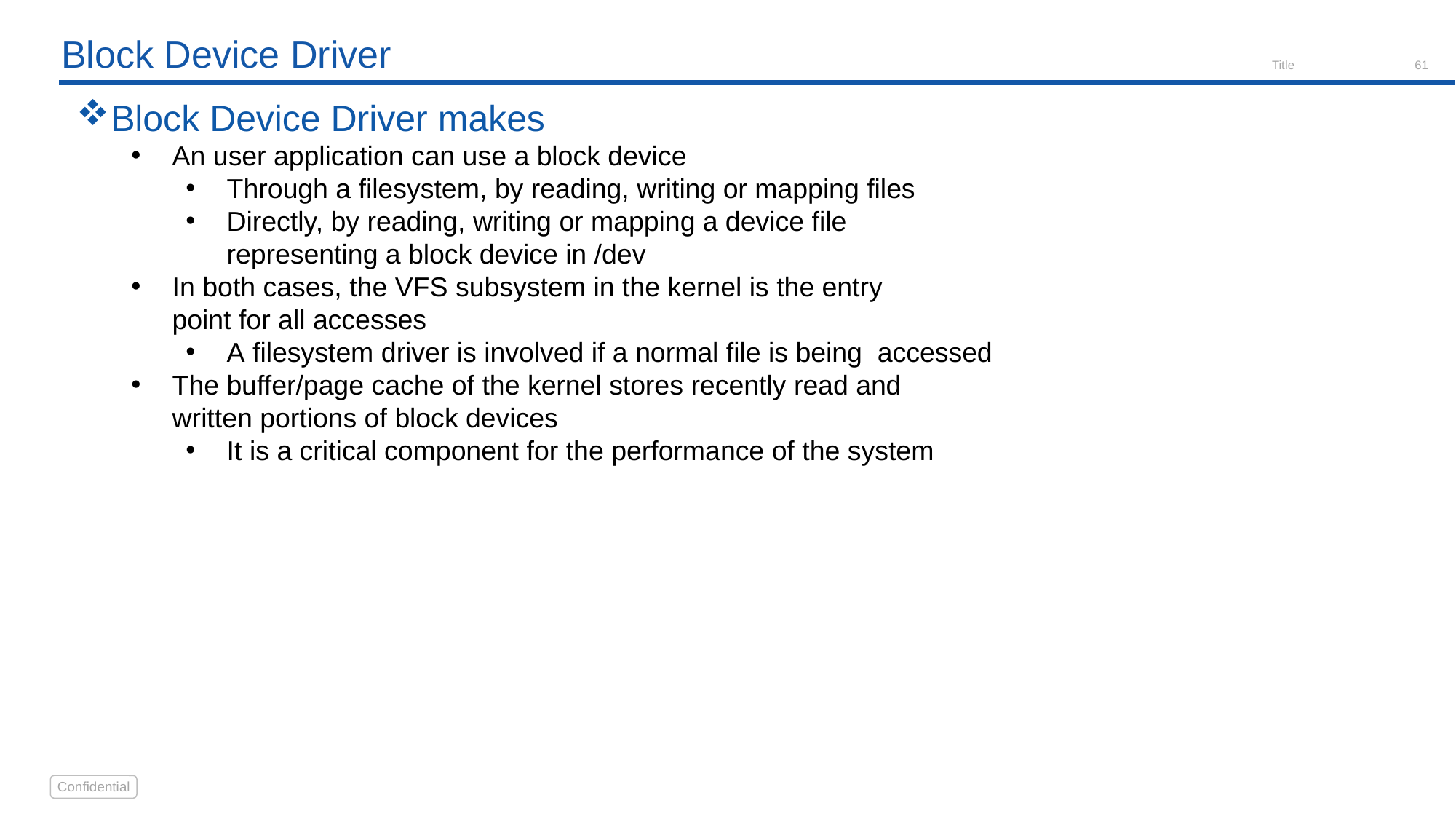

# Block Device Driver
Block Device Driver makes
An user application can use a block device
Through a filesystem, by reading, writing or mapping files
Directly, by reading, writing or mapping a device file  representing a block device in /dev
In both cases, the VFS subsystem in the kernel is the entry  point for all accesses
A filesystem driver is involved if a normal file is being  accessed
The buffer/page cache of the kernel stores recently read and  written portions of block devices
It is a critical component for the performance of the system